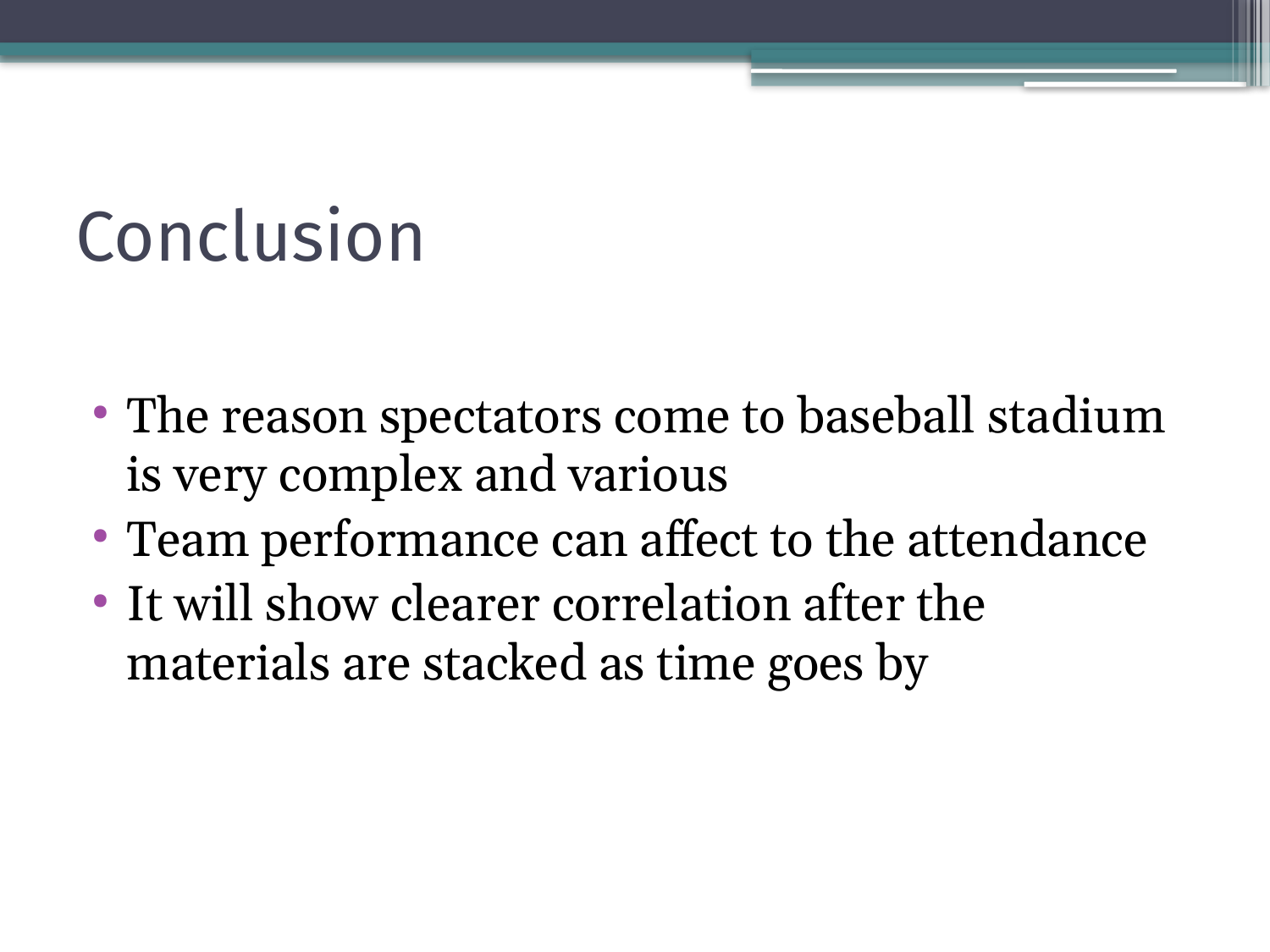

# Conclusion

The reason spectators come to baseball stadium is very complex and various
Team performance can affect to the attendance
It will show clearer correlation after the materials are stacked as time goes by